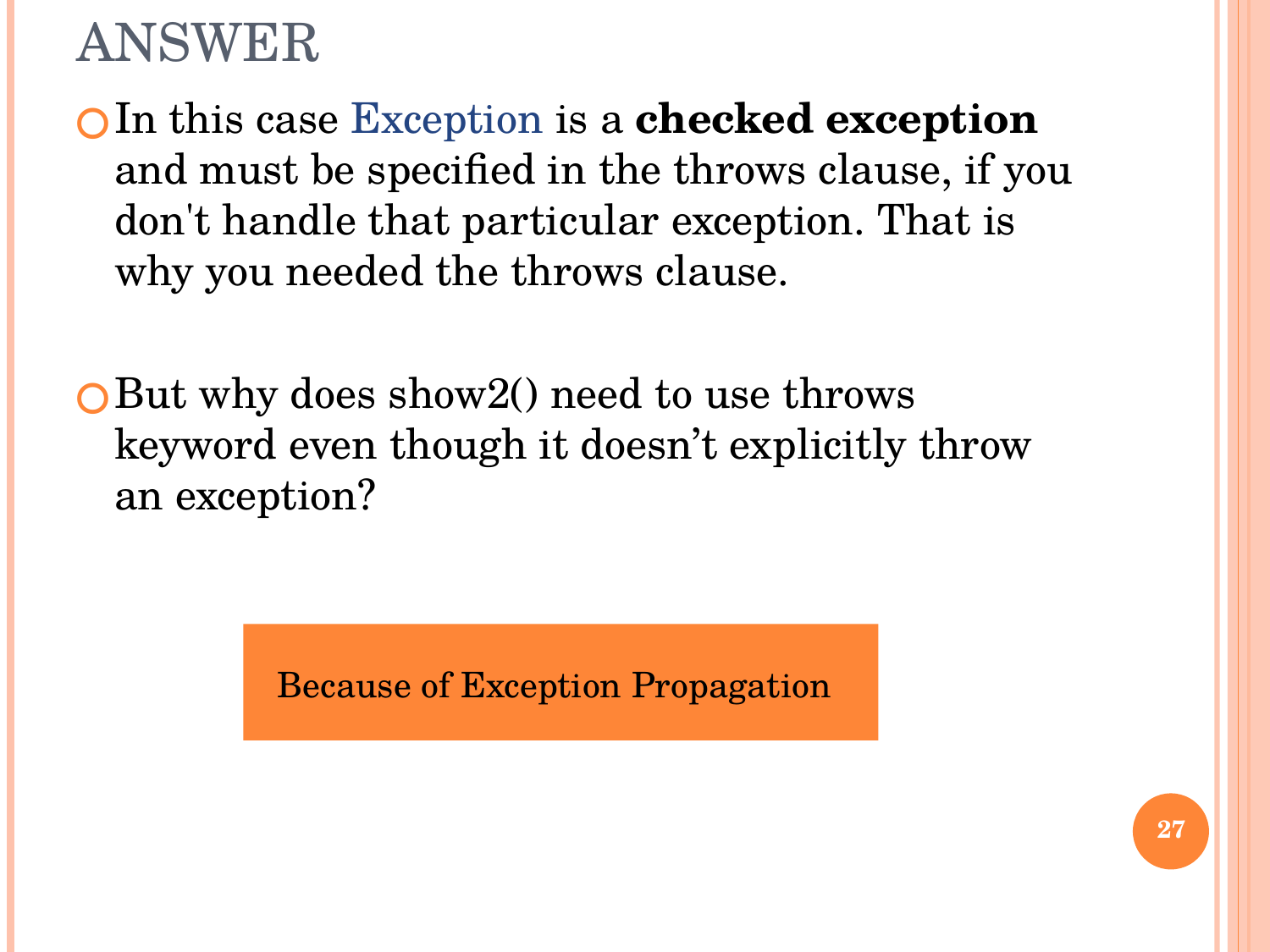

# Answer
In this case Exception is a checked exception and must be specified in the throws clause, if you don't handle that particular exception. That is why you needed the throws clause.

But why does show2() need to use throws keyword even though it doesn’t explicitly throw an exception?

Because of Exception Propagation
27